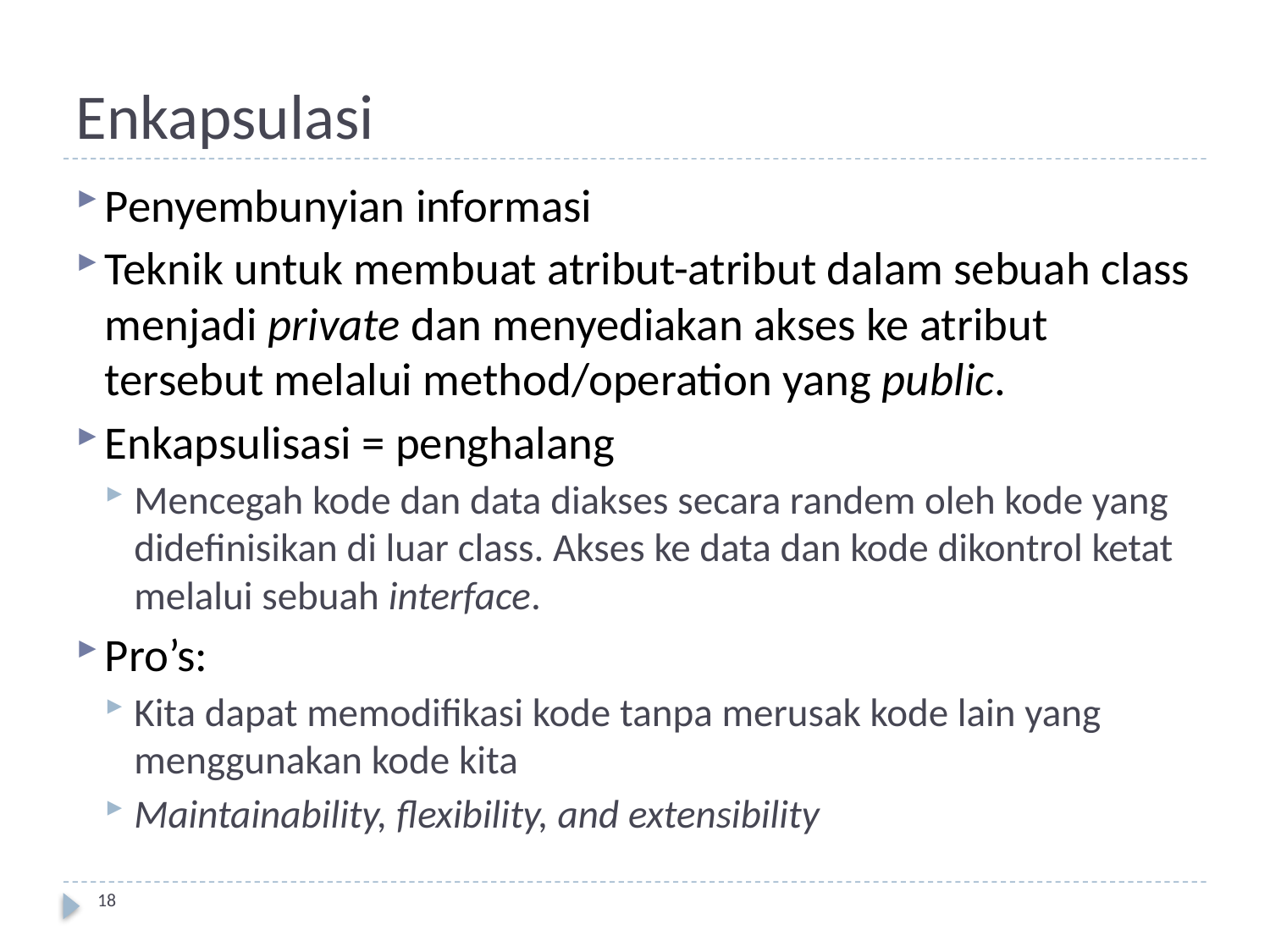

# Enkapsulasi
Penyembunyian informasi
Teknik untuk membuat atribut-atribut dalam sebuah class menjadi private dan menyediakan akses ke atribut tersebut melalui method/operation yang public.
Enkapsulisasi = penghalang
Mencegah kode dan data diakses secara randem oleh kode yang didefinisikan di luar class. Akses ke data dan kode dikontrol ketat melalui sebuah interface.
Pro’s:
Kita dapat memodifikasi kode tanpa merusak kode lain yang menggunakan kode kita
Maintainability, flexibility, and extensibility
18